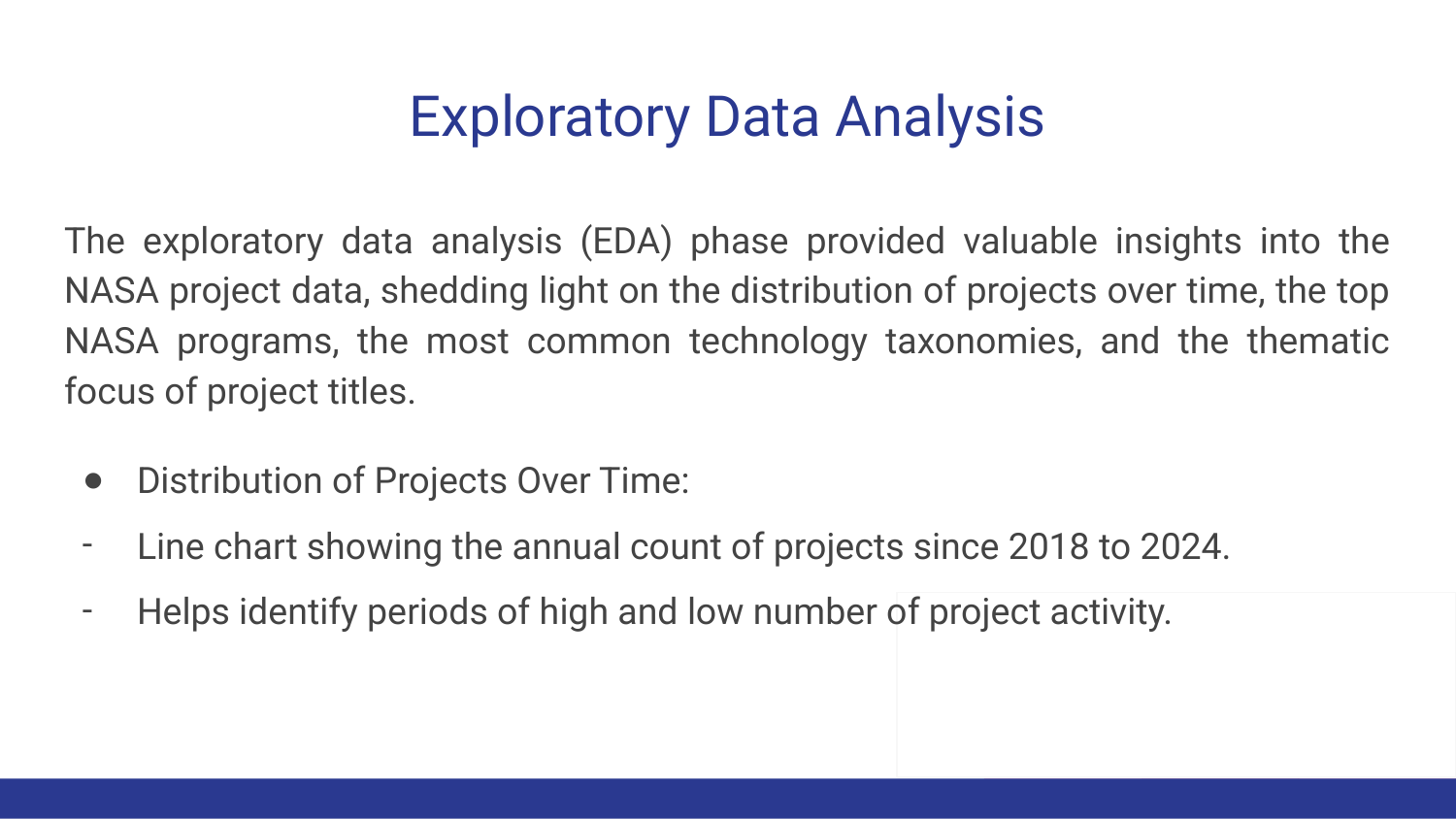

# Exploratory Data Analysis
The exploratory data analysis (EDA) phase provided valuable insights into the NASA project data, shedding light on the distribution of projects over time, the top NASA programs, the most common technology taxonomies, and the thematic focus of project titles.
Distribution of Projects Over Time:
Line chart showing the annual count of projects since 2018 to 2024.
Helps identify periods of high and low number of project activity.